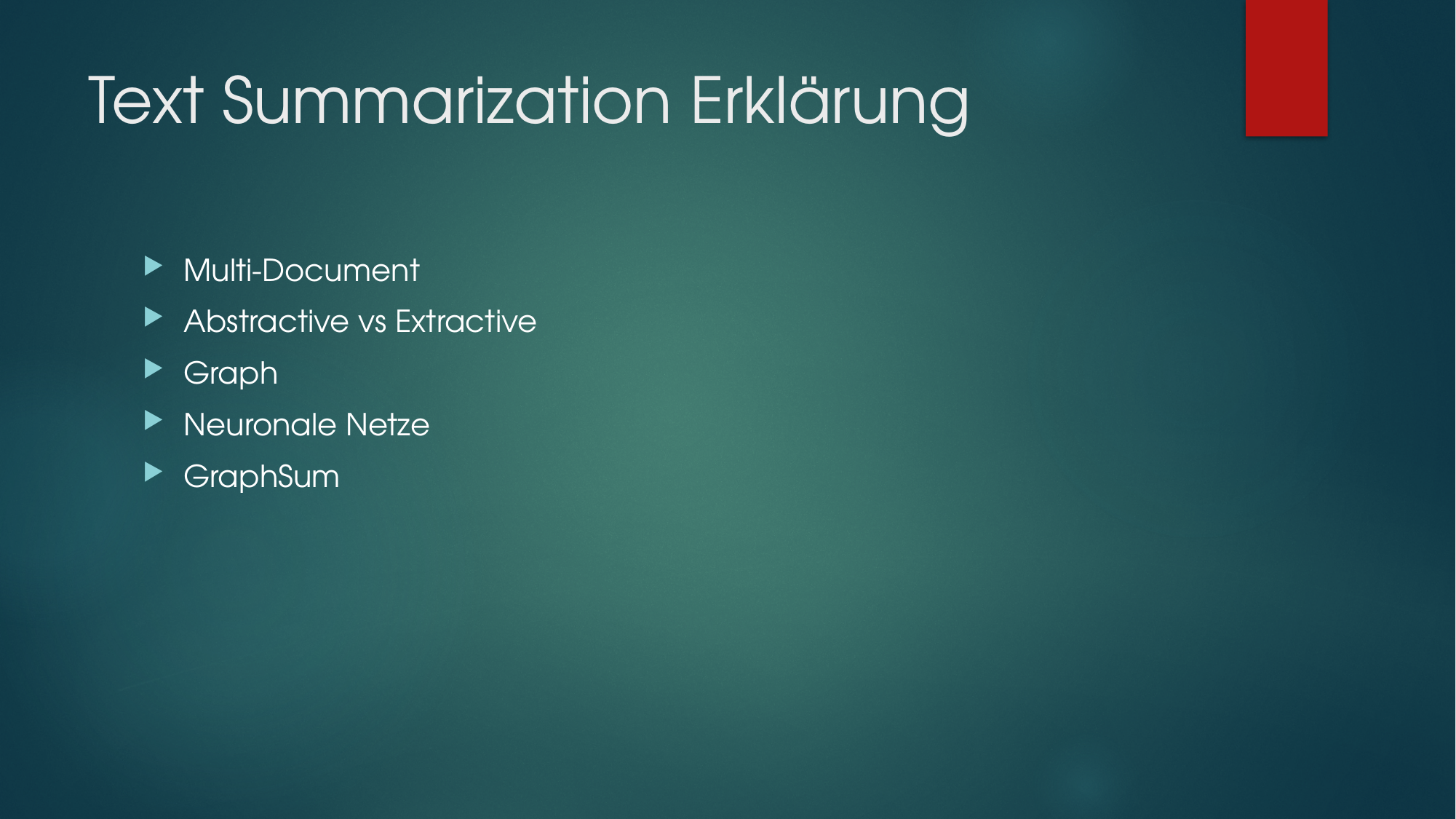

# Text Summarization Erklärung
Multi-Document
Abstractive vs Extractive
Graph
Neuronale Netze
GraphSum